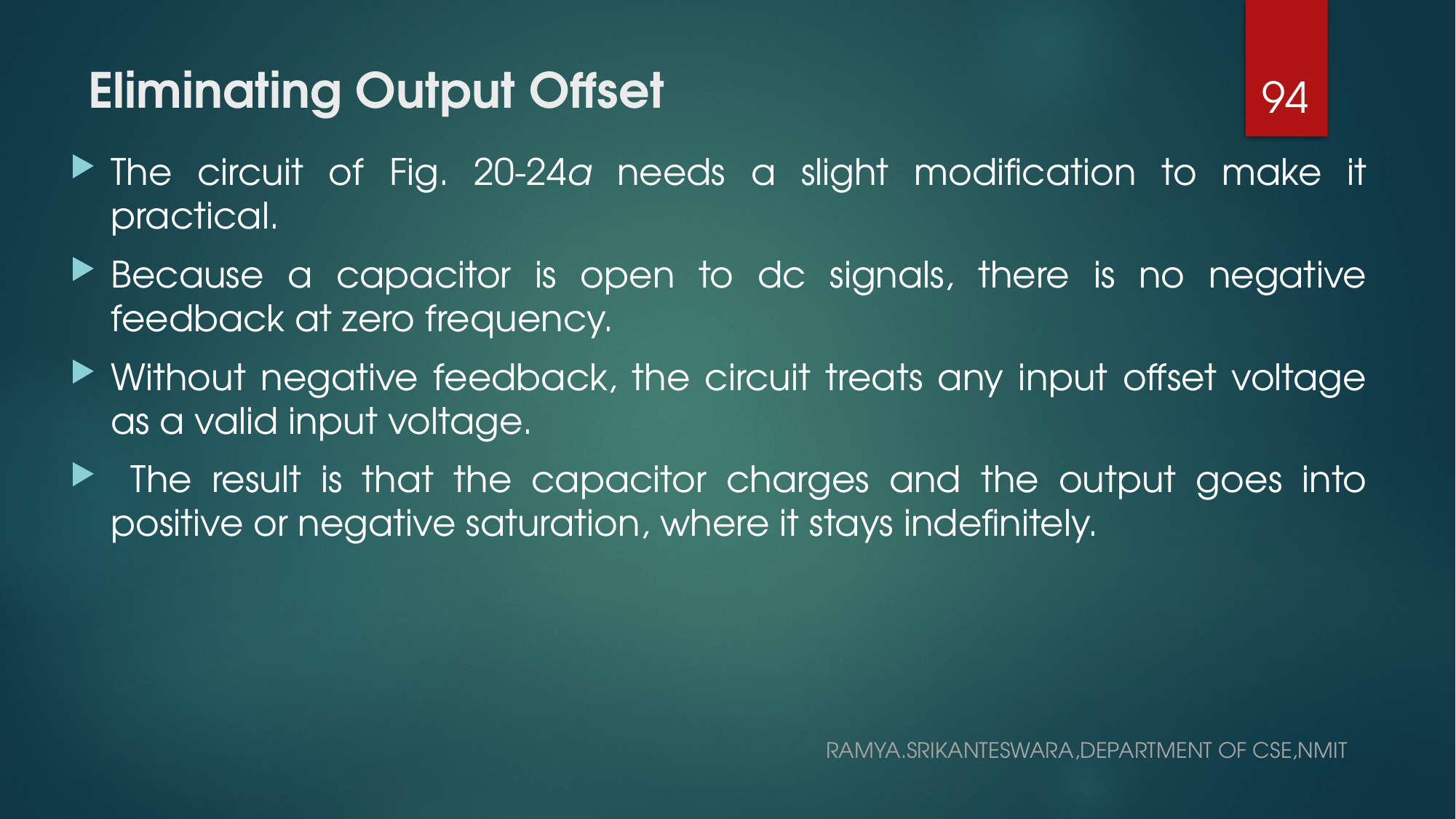

94
# Eliminating Output Offset
The circuit of Fig. 20-24a needs a slight modification to make it practical.
Because a capacitor is open to dc signals, there is no negative feedback at zero frequency.
Without negative feedback, the circuit treats any input offset voltage as a valid input voltage.
 The result is that the capacitor charges and the output goes into positive or negative saturation, where it stays indefinitely.
RAMYA.SRIKANTESWARA,DEPARTMENT OF CSE,NMIT